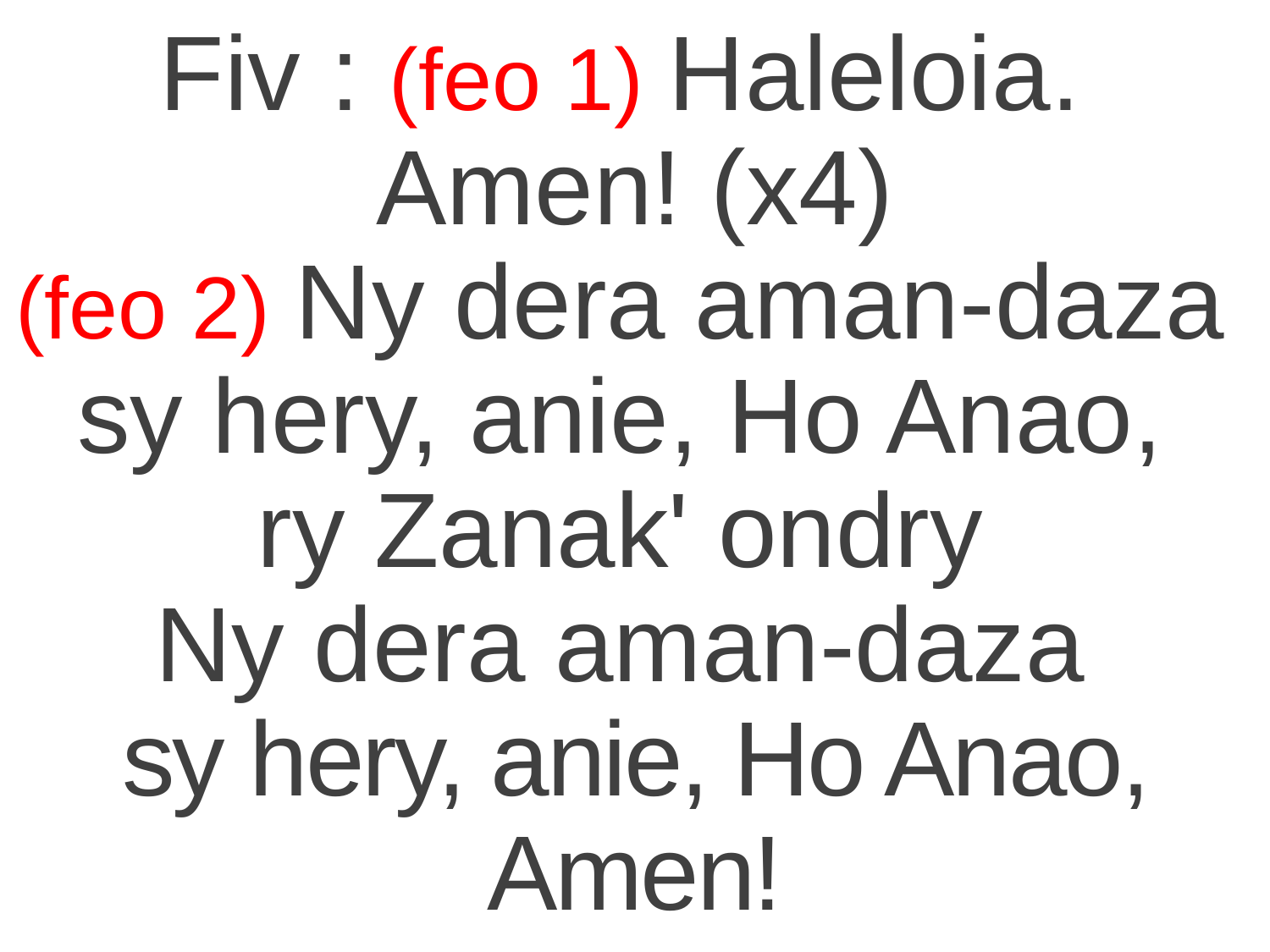

Fiv : (feo 1) Haleloia.
Amen! (x4)
(feo 2) Ny dera aman-daza
sy hery, anie, Ho Anao,
ry Zanak' ondry
Ny dera aman-daza
sy hery, anie, Ho Anao, Amen!